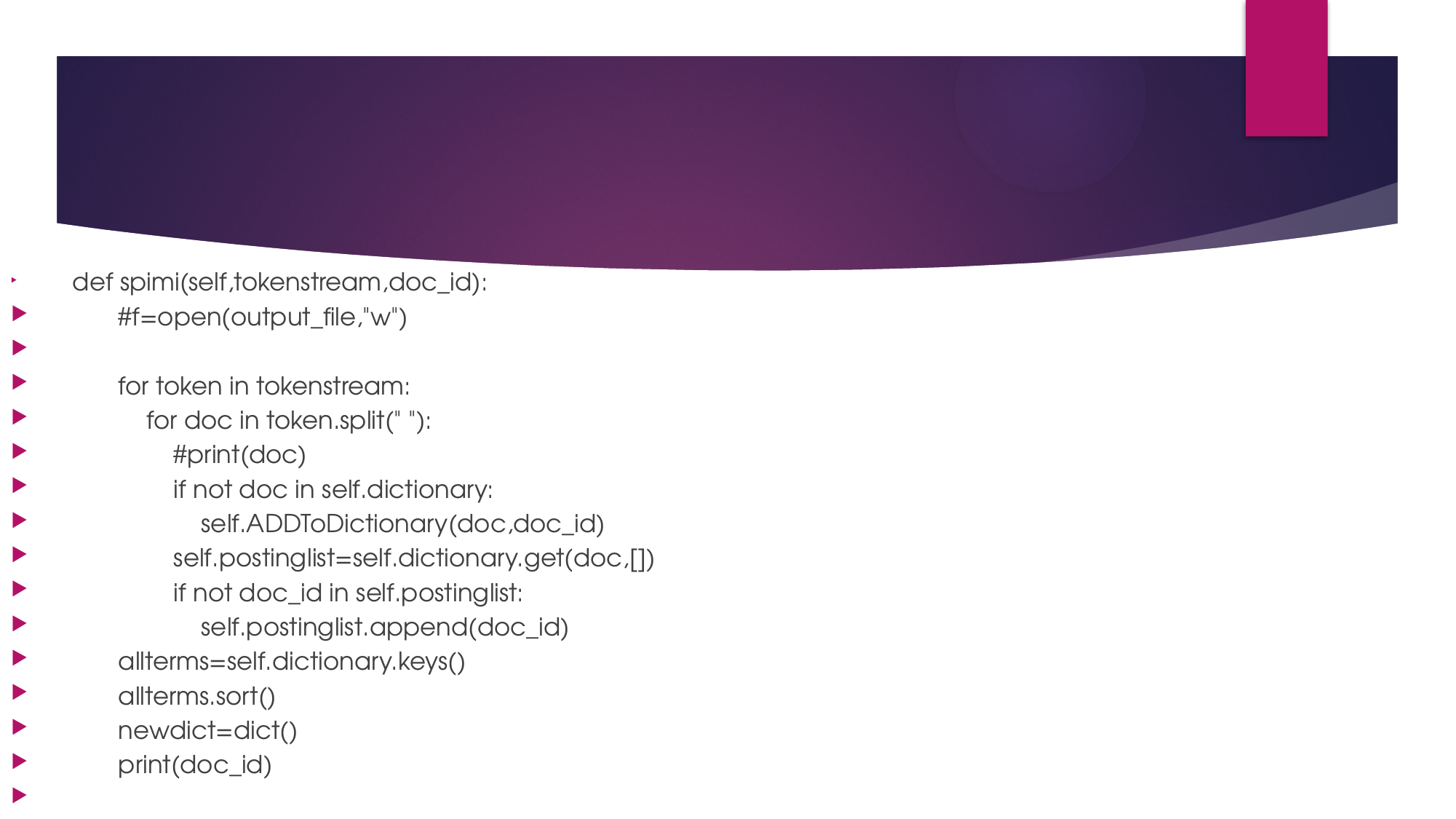

#

    def spimi(self,tokenstream,doc_id):
        #f=open(output_file,"w")

        for token in tokenstream:
            for doc in token.split(" "):
                #print(doc)
                if not doc in self.dictionary:
                    self.ADDToDictionary(doc,doc_id)
                self.postinglist=self.dictionary.get(doc,[])
                if not doc_id in self.postinglist:
                    self.postinglist.append(doc_id)
        allterms=self.dictionary.keys()
        allterms.sort()
        newdict=dict()
        print(doc_id)